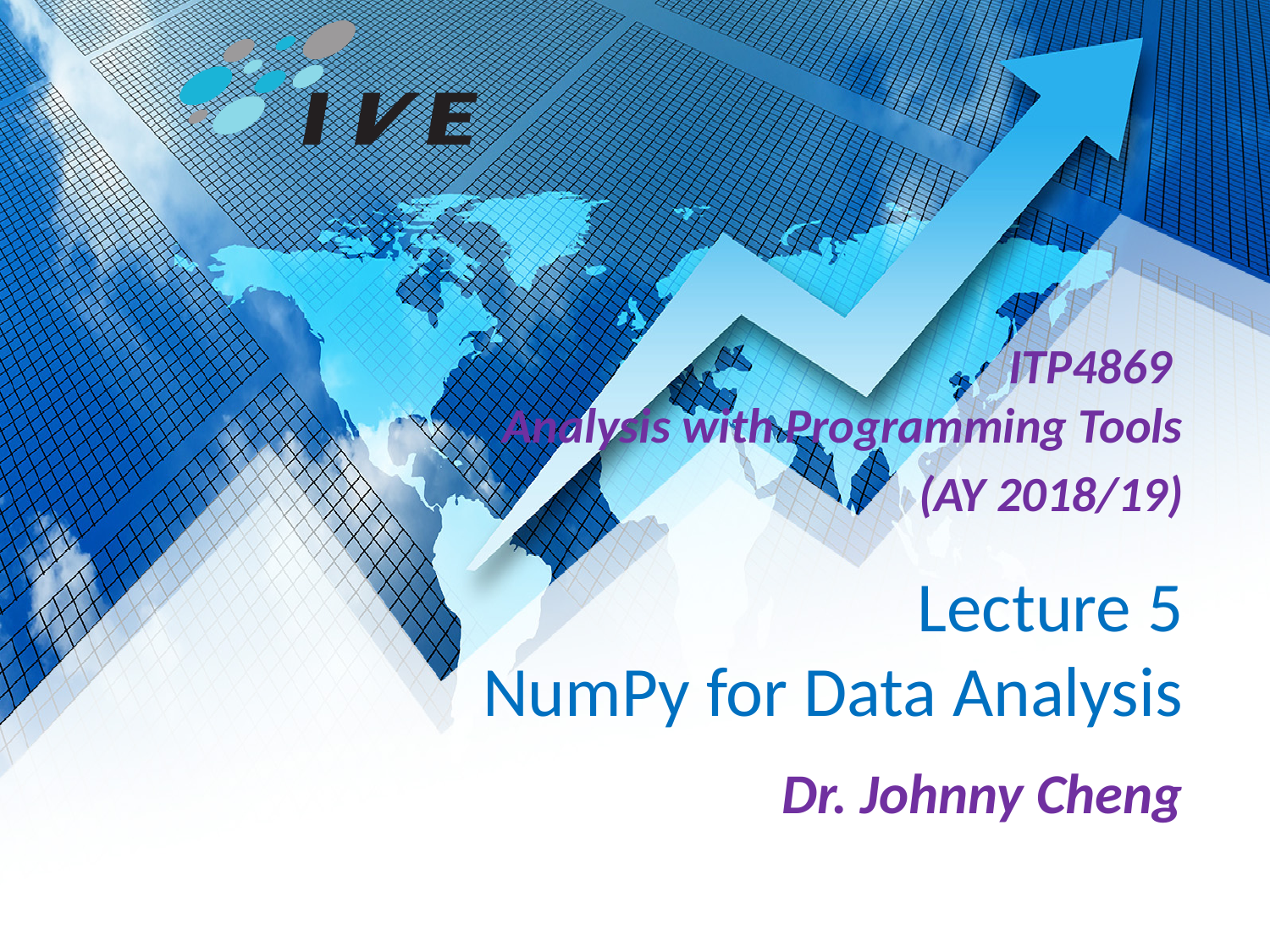

ITP4869
Analysis with Programming Tools
(AY 2018/19)

# Lecture 5 NumPy for Data Analysis
Dr. Johnny Cheng